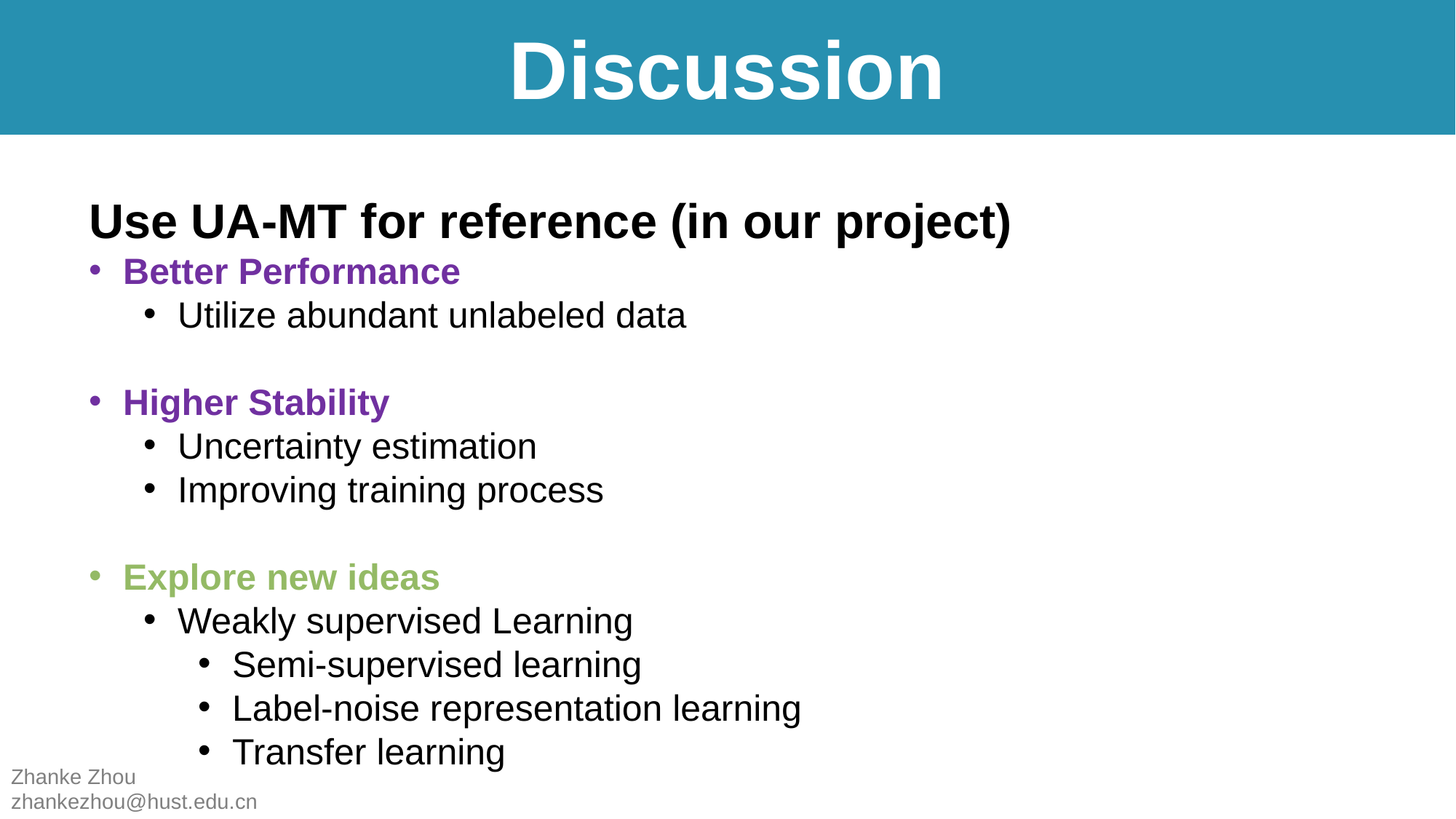

# Discussion
Use UA-MT for reference (in our project)
Better Performance
Utilize abundant unlabeled data

Higher Stability
Uncertainty estimation
Improving training process

Explore new ideas
Weakly supervised Learning
Semi-supervised learning
Label-noise representation learning
Transfer learning
Zhanke Zhou
zhankezhou@hust.edu.cn